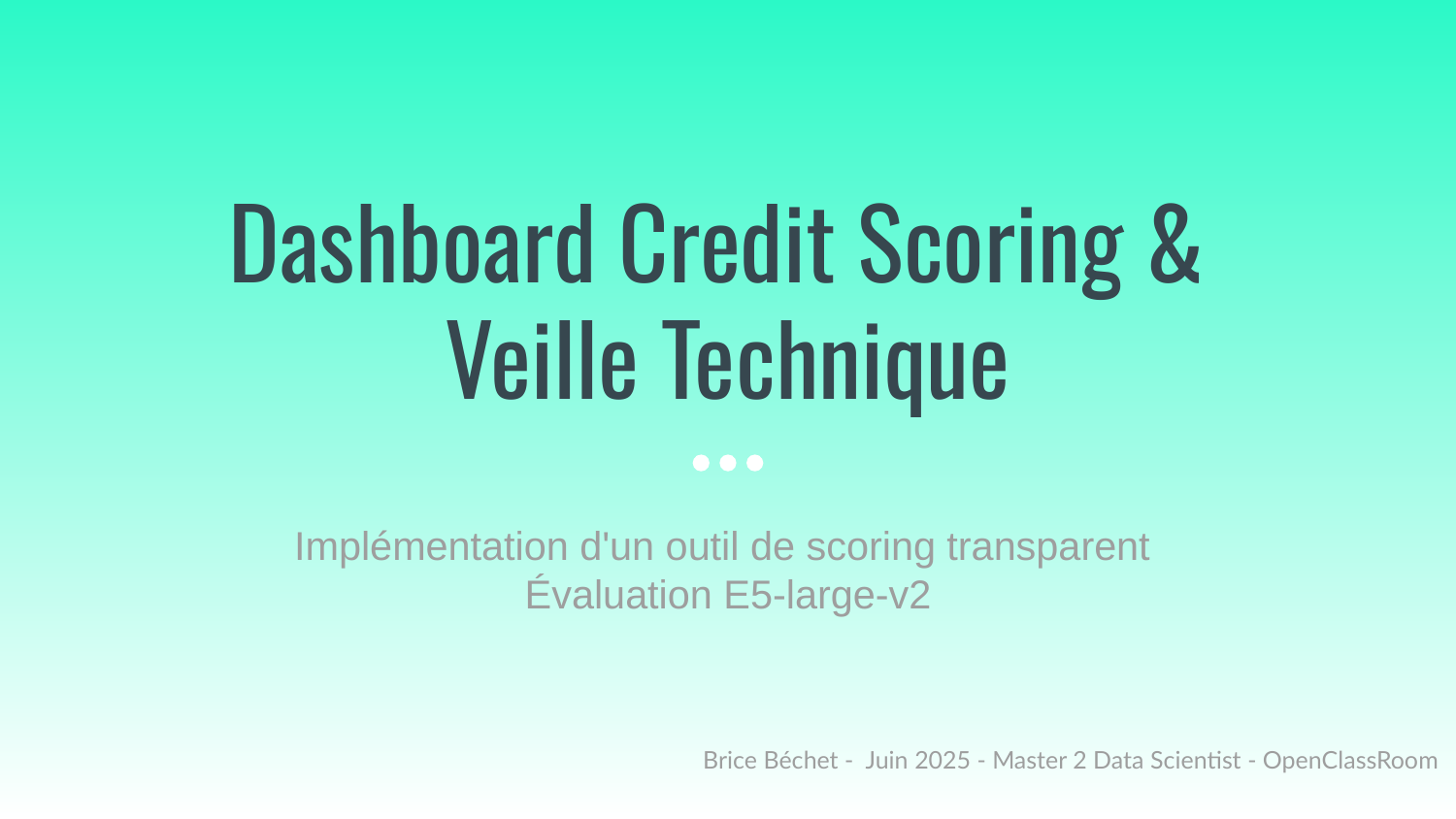

# Dashboard Credit Scoring &
Veille Technique
Implémentation d'un outil de scoring transparent
Évaluation E5-large-v2
Brice Béchet -  Juin 2025 - Master 2 Data Scientist - OpenClassRoom